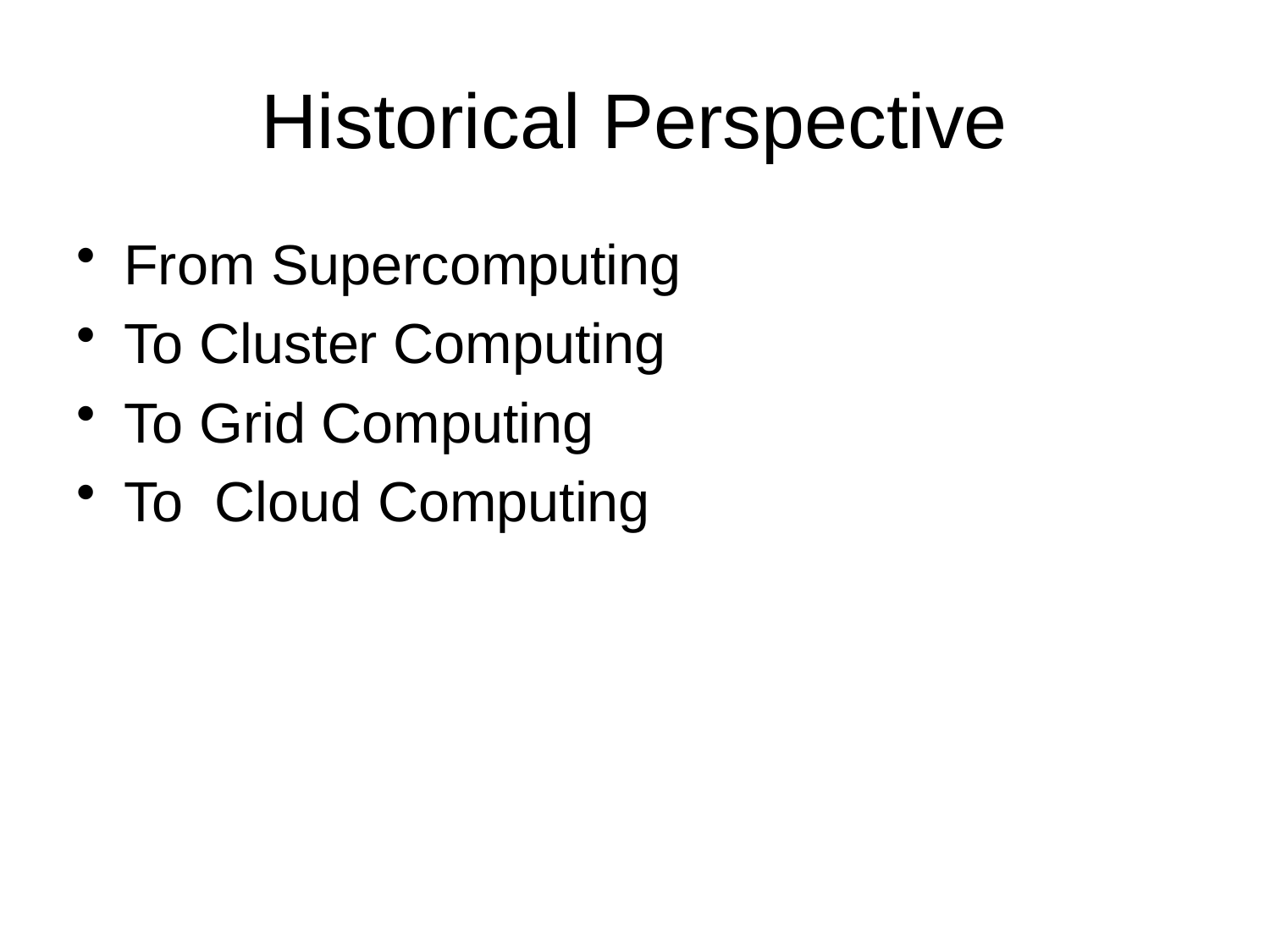

# Historical Perspective
From Supercomputing
To Cluster Computing
To Grid Computing
To  Cloud Computing